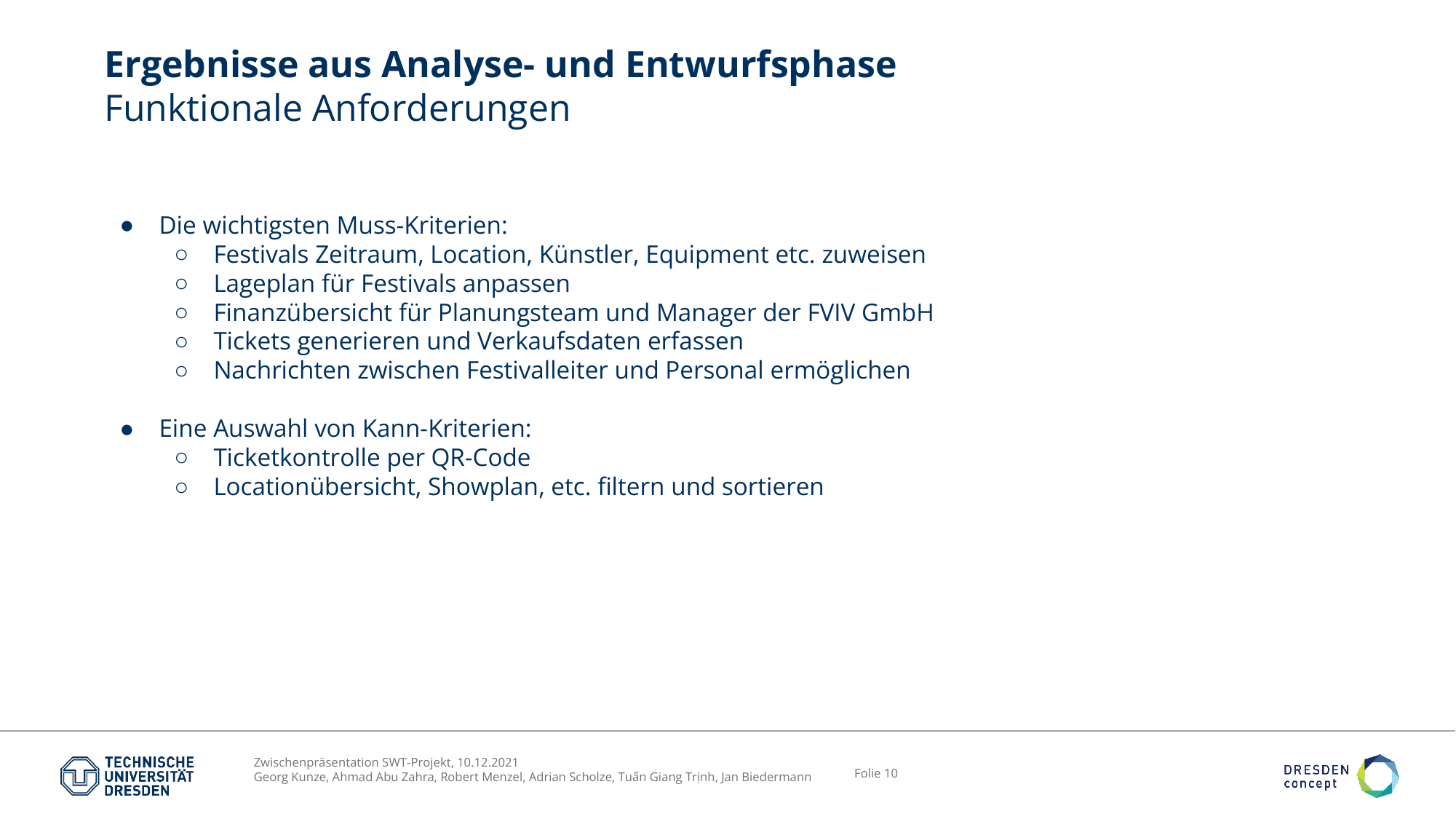

# Ergebnisse aus Analyse- und Entwurfsphase Funktionale Anforderungen
Die wichtigsten Muss-Kriterien:
Festivals Zeitraum, Location, Künstler, Equipment etc. zuweisen
Lageplan für Festivals anpassen
Finanzübersicht für Planungsteam und Manager der FVIV GmbH
Tickets generieren und Verkaufsdaten erfassen
Nachrichten zwischen Festivalleiter und Personal ermöglichen

Eine Auswahl von Kann-Kriterien:
Ticketkontrolle per QR-Code
Locationübersicht, Showplan, etc. filtern und sortieren